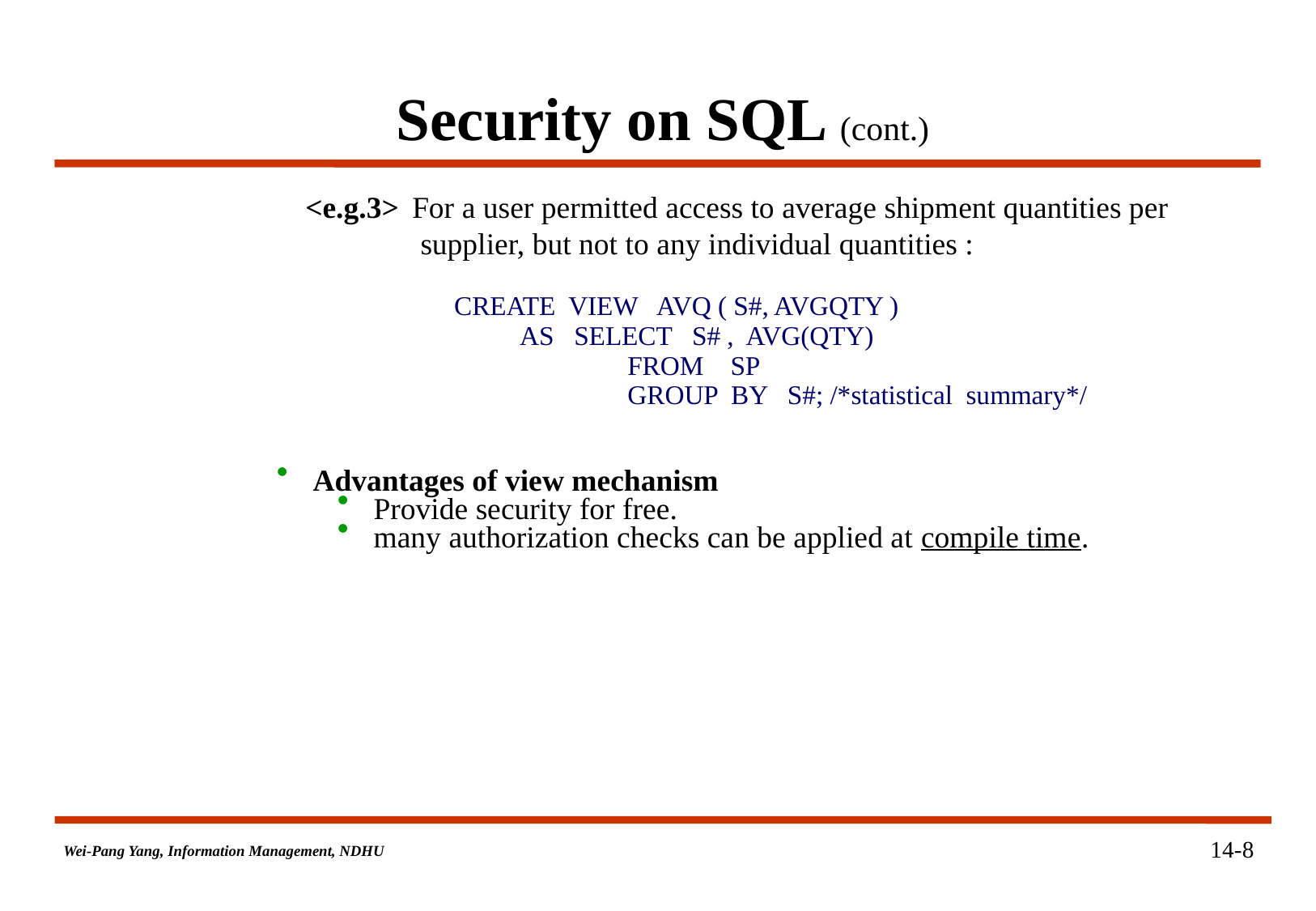

# Security on SQL (cont.)
<e.g.3>  For a user permitted access to average shipment quantities per
               supplier, but not to any individual quantities :

               CREATE  VIEW   AVQ ( S#, AVGQTY )
                       AS   SELECT   S# ,  AVG(QTY)
		                     FROM    SP
	                     GROUP  BY   S#; /*statistical  summary*/

 Advantages of view mechanism
 Provide security for free.
 many authorization checks can be applied at compile time.
14-8